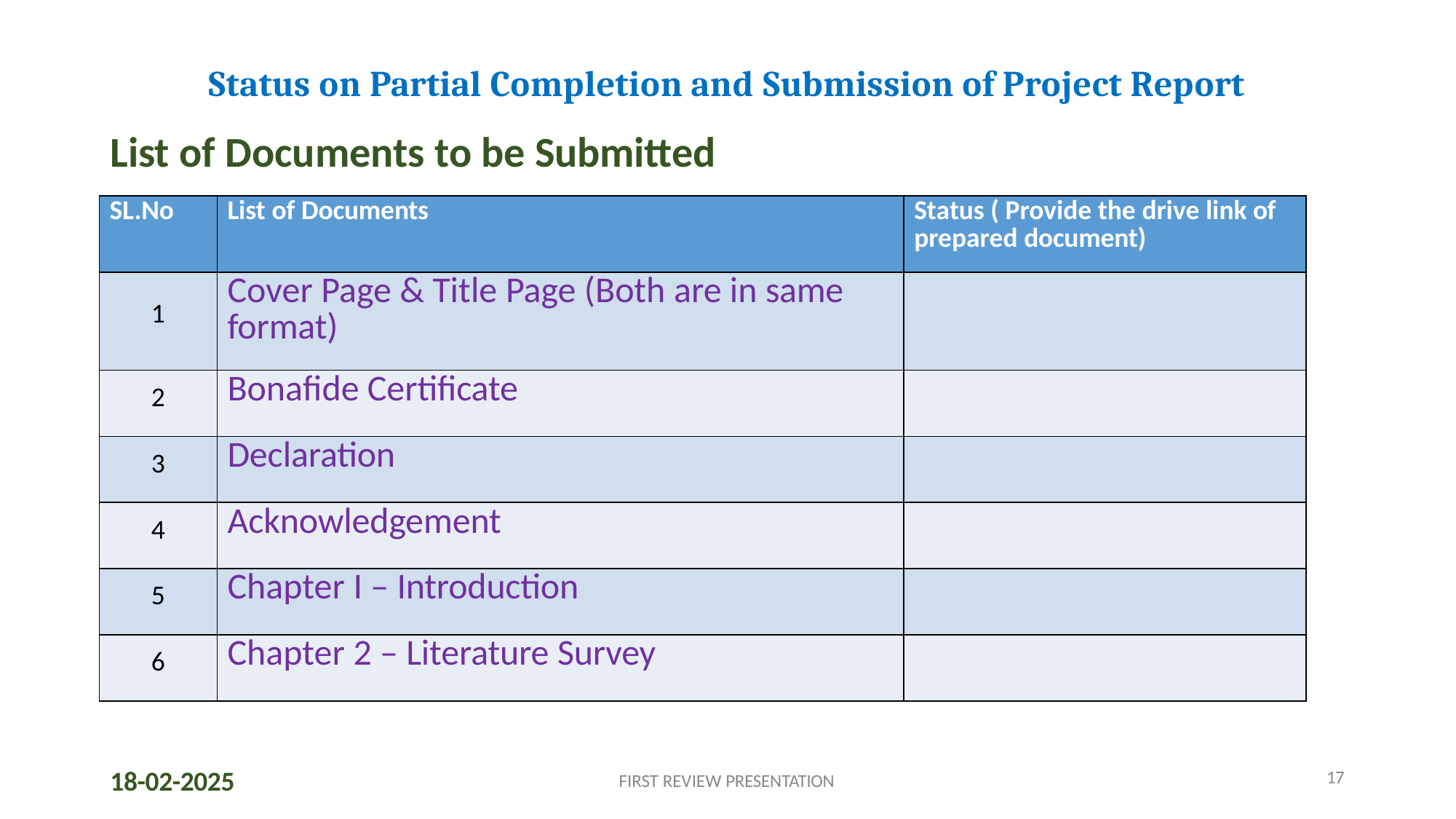

# Status on Partial Completion and Submission of Project Report
List of Documents to be Submitted
| SL.No | List of Documents | Status ( Provide the drive link of prepared document) |
| --- | --- | --- |
| 1 | Cover Page & Title Page (Both are in same format) |  |
| 2 | Bonafide Certificate |  |
| 3 | Declaration |  |
| 4 | Acknowledgement |  |
| 5 | Chapter I – Introduction |  |
| 6 | Chapter 2 – Literature Survey |  |
18-02-2025
17
FIRST REVIEW PRESENTATION